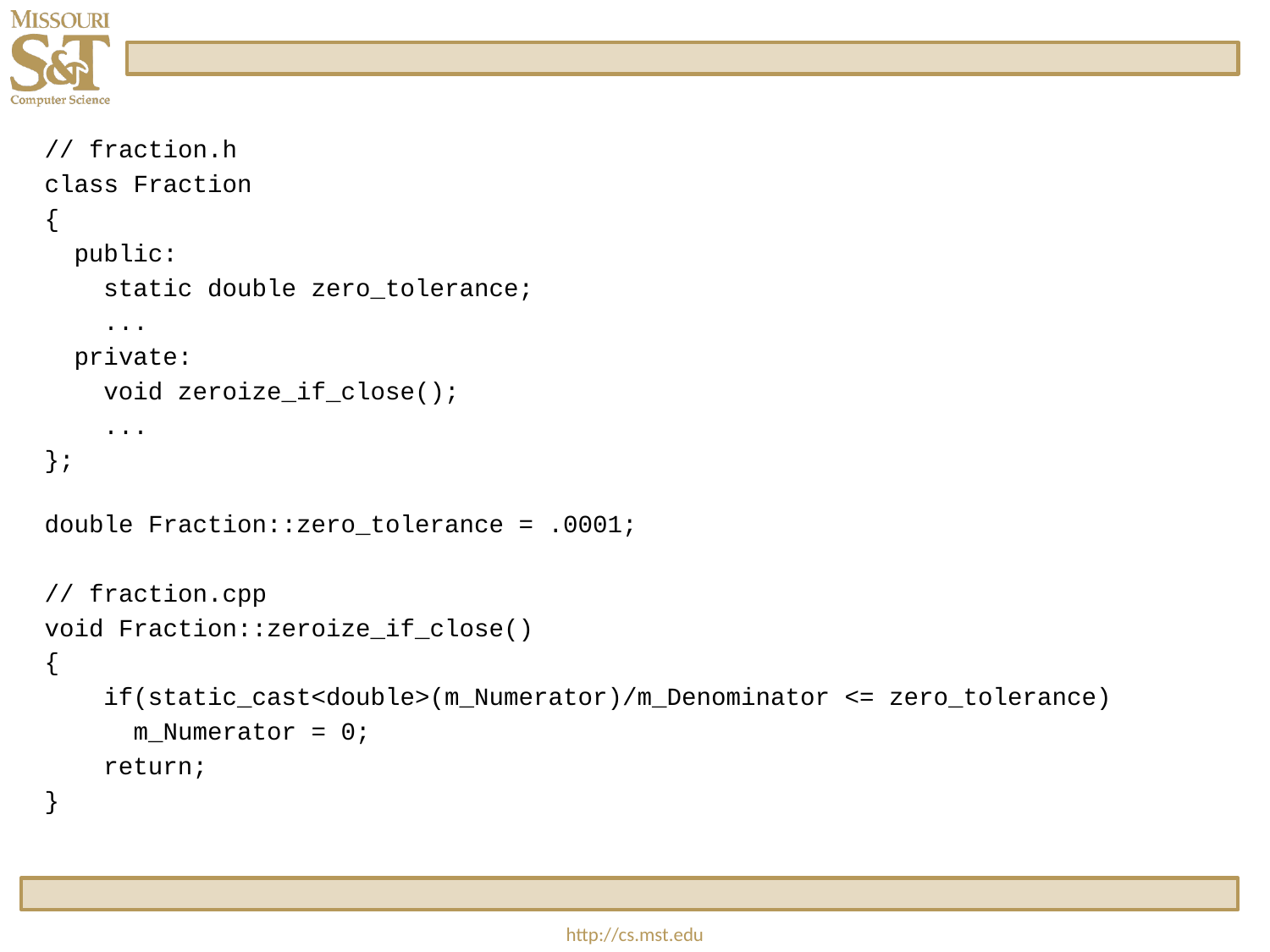

// fraction.h
class Fraction
{
  public:
    static double zero_tolerance;
    ...
  private:
    void zeroize_if_close();
    ...
};
double Fraction::zero_tolerance = .0001;

// fraction.cpp
void Fraction::zeroize_if_close()
{
    if(static_cast<double>(m_Numerator)/m_Denominator <= zero_tolerance)
      m_Numerator = 0;
    return;
}